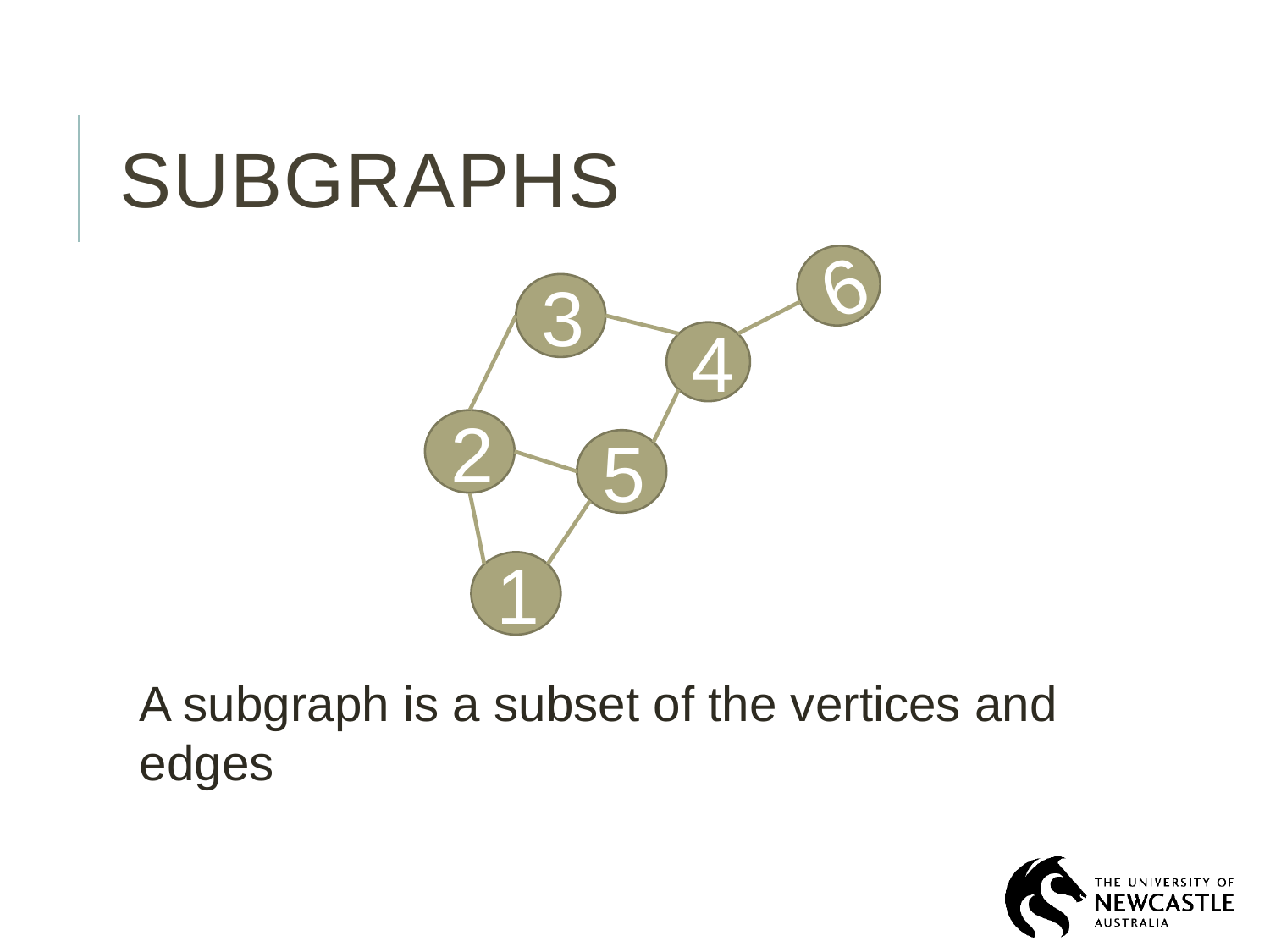

# subgraphs
6
3
4
2
5
1
A subgraph is a subset of the vertices and edges